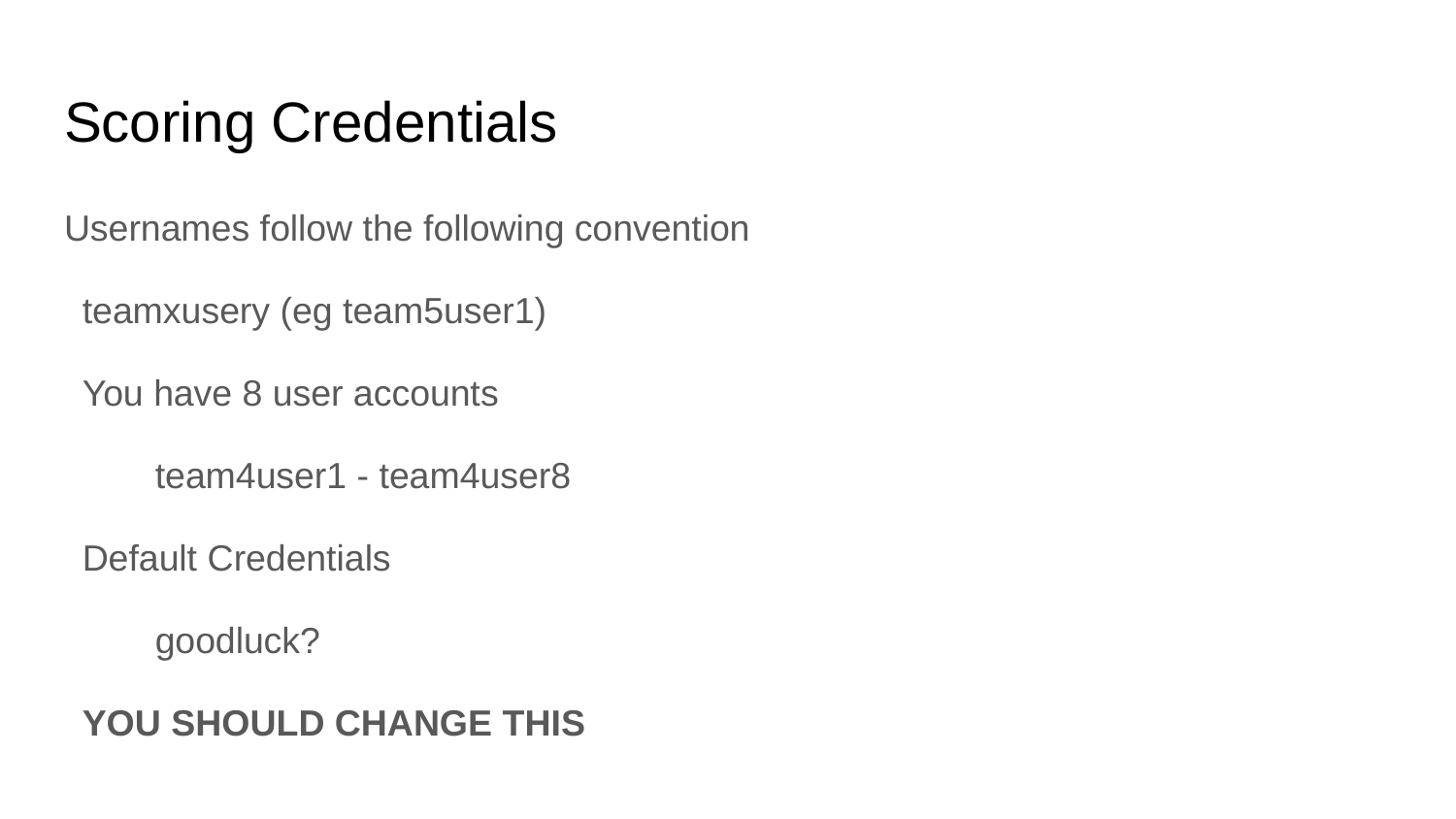

# Scoring Credentials
Usernames follow the following convention
teamxusery (eg team5user1)
You have 8 user accounts
team4user1 - team4user8
Default Credentials
goodluck?
YOU SHOULD CHANGE THIS